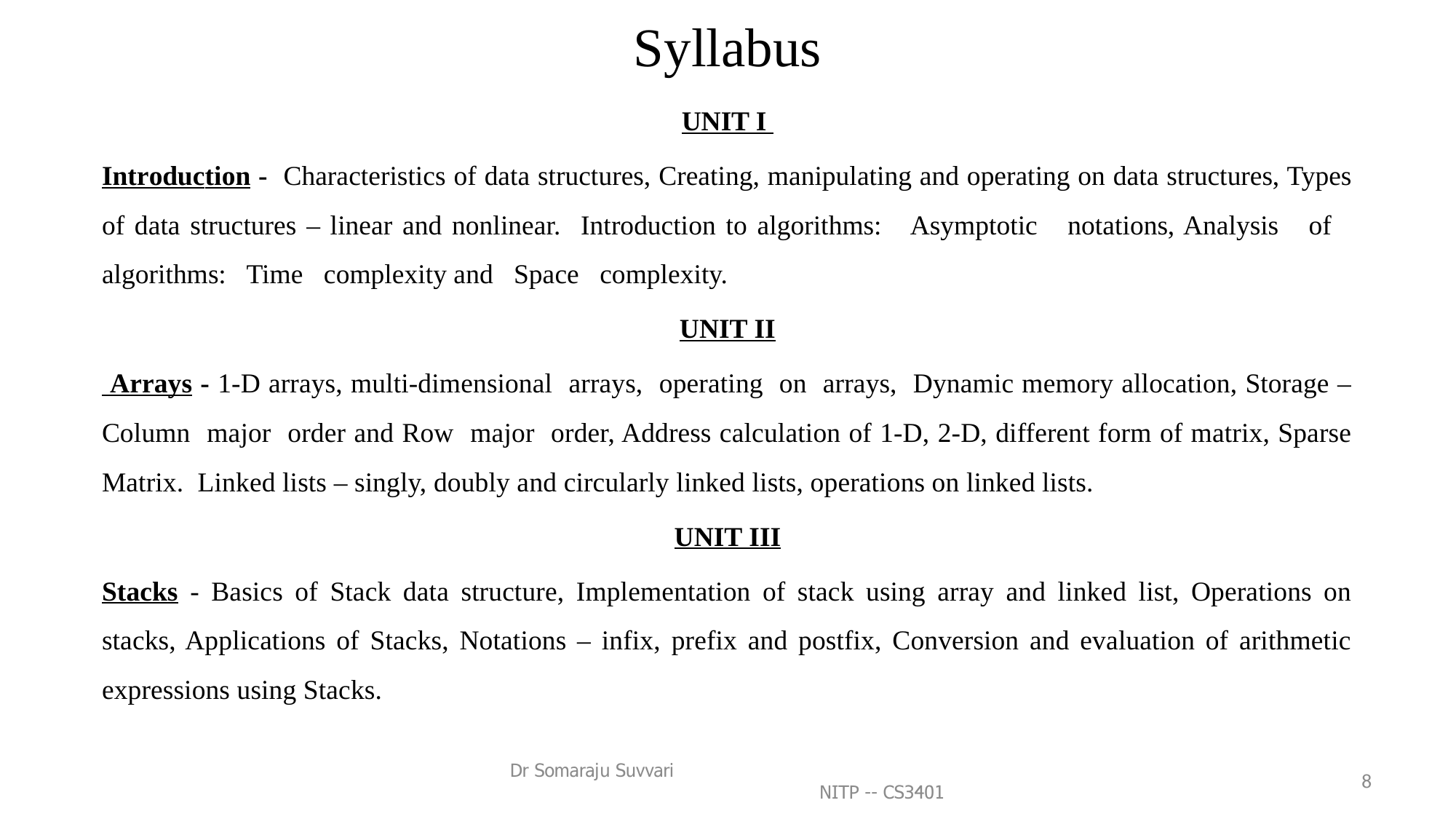

# Syllabus
UNIT I
Introduction -  Characteristics of data structures, Creating, manipulating and operating on data structures, Types of data structures – linear and nonlinear.  Introduction to algorithms:   Asymptotic   notations, Analysis   of   algorithms:   Time   complexity and   Space   complexity.
UNIT II
 Arrays - 1-D arrays, multi-dimensional  arrays,  operating  on  arrays,  Dynamic memory allocation, Storage – Column  major  order and Row  major  order, Address calculation of 1-D, 2-D, different form of matrix, Sparse Matrix.  Linked lists – singly, doubly and circularly linked lists, operations on linked lists.
UNIT III
Stacks - Basics of Stack data structure, Implementation of stack using array and linked list, Operations on stacks, Applications of Stacks, Notations – infix, prefix and postfix, Conversion and evaluation of arithmetic expressions using Stacks.

Dr Somaraju Suvvari                                                                                                        NITP -- CS3401
8